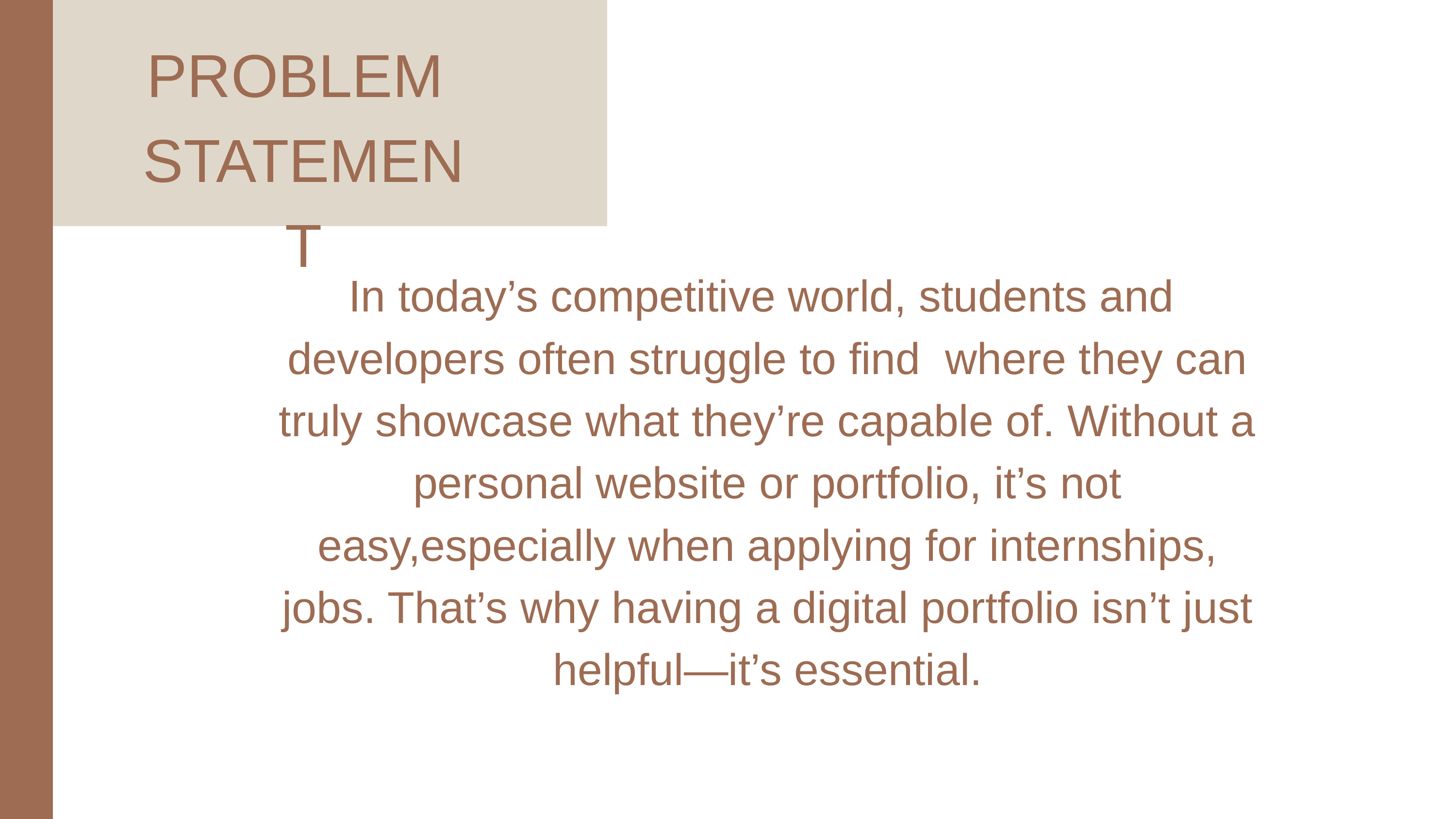

PROBLEM
STATEMENT
In today’s competitive world, students and  developers often struggle to find  where they can truly showcase what they’re capable of. Without a personal website or portfolio, it’s not easy,especially when applying for internships, jobs. That’s why having a digital portfolio isn’t just helpful—it’s essential.